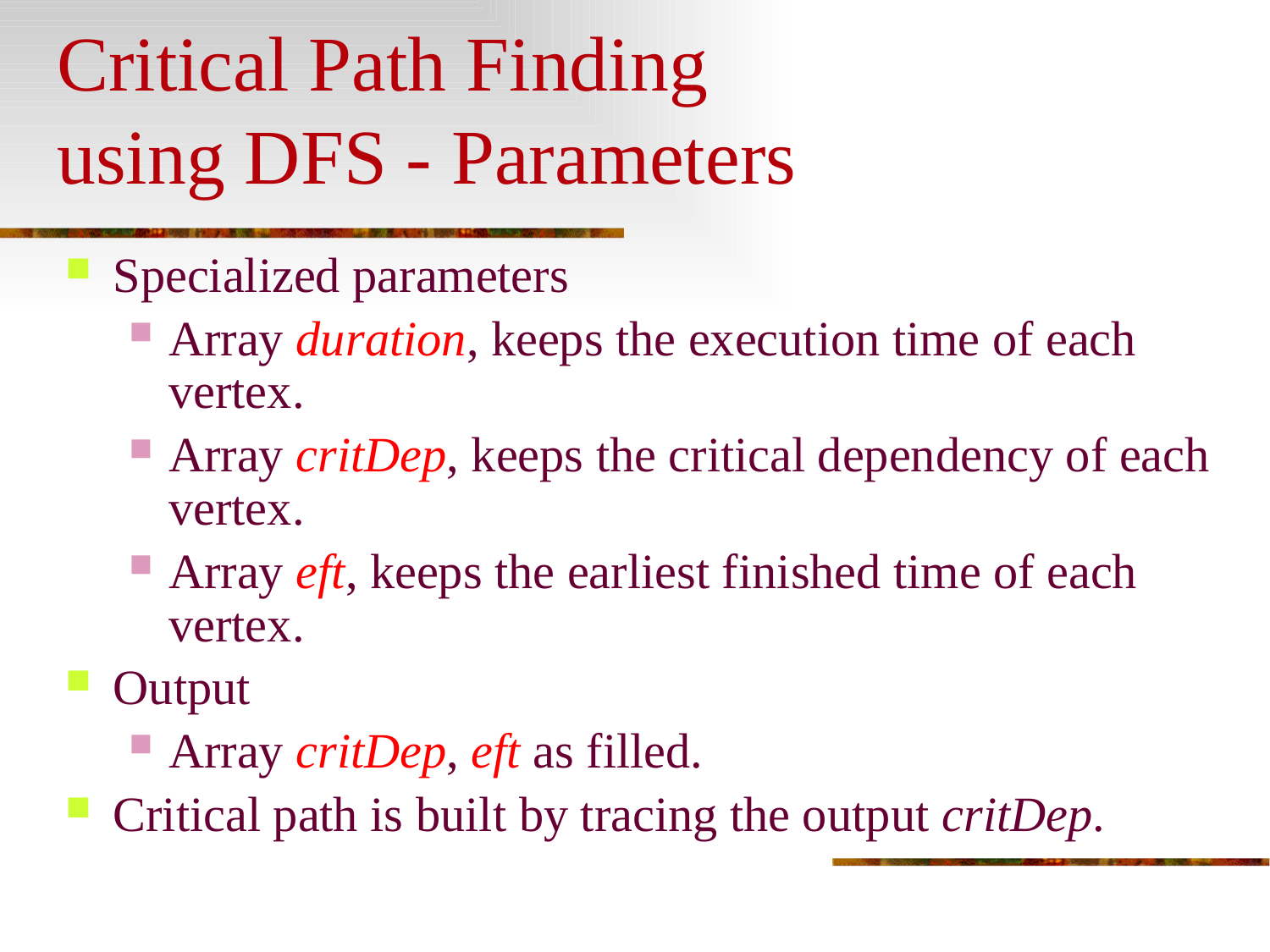

# Critical Path Finding using DFS - Parameters
Specialized parameters
Array duration, keeps the execution time of each vertex.
Array critDep, keeps the critical dependency of each vertex.
Array eft, keeps the earliest finished time of each vertex.
Output
Array critDep, eft as filled.
Critical path is built by tracing the output critDep.